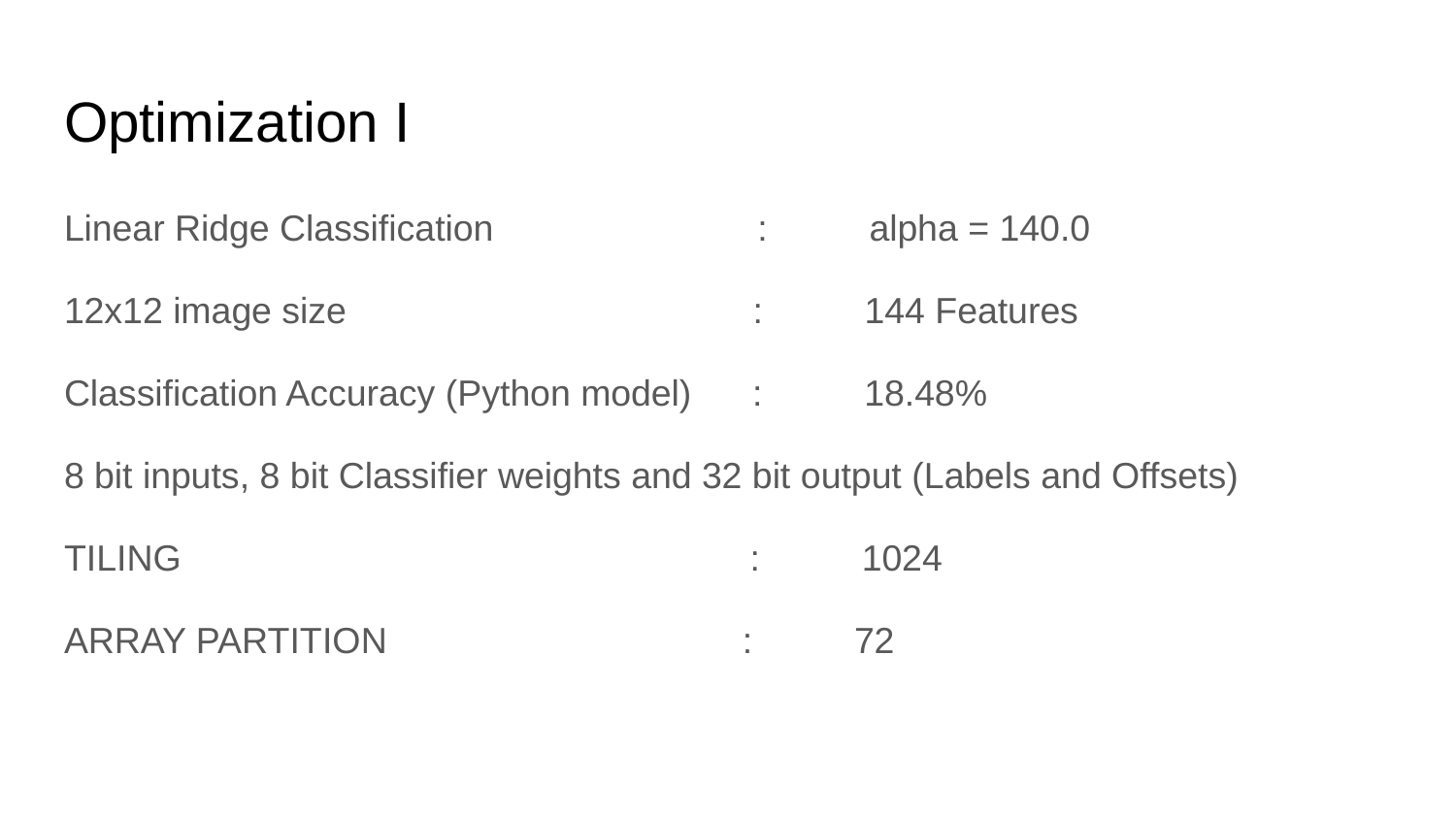

# Optimization I
Linear Ridge Classification                          :          alpha = 140.0
12x12 image size                                        :          144 Features
Classification Accuracy (Python model)      :          18.48%
8 bit inputs, 8 bit Classifier weights and 32 bit output (Labels and Offsets)
TILING                                                        :          1024
ARRAY PARTITION                                   :          72